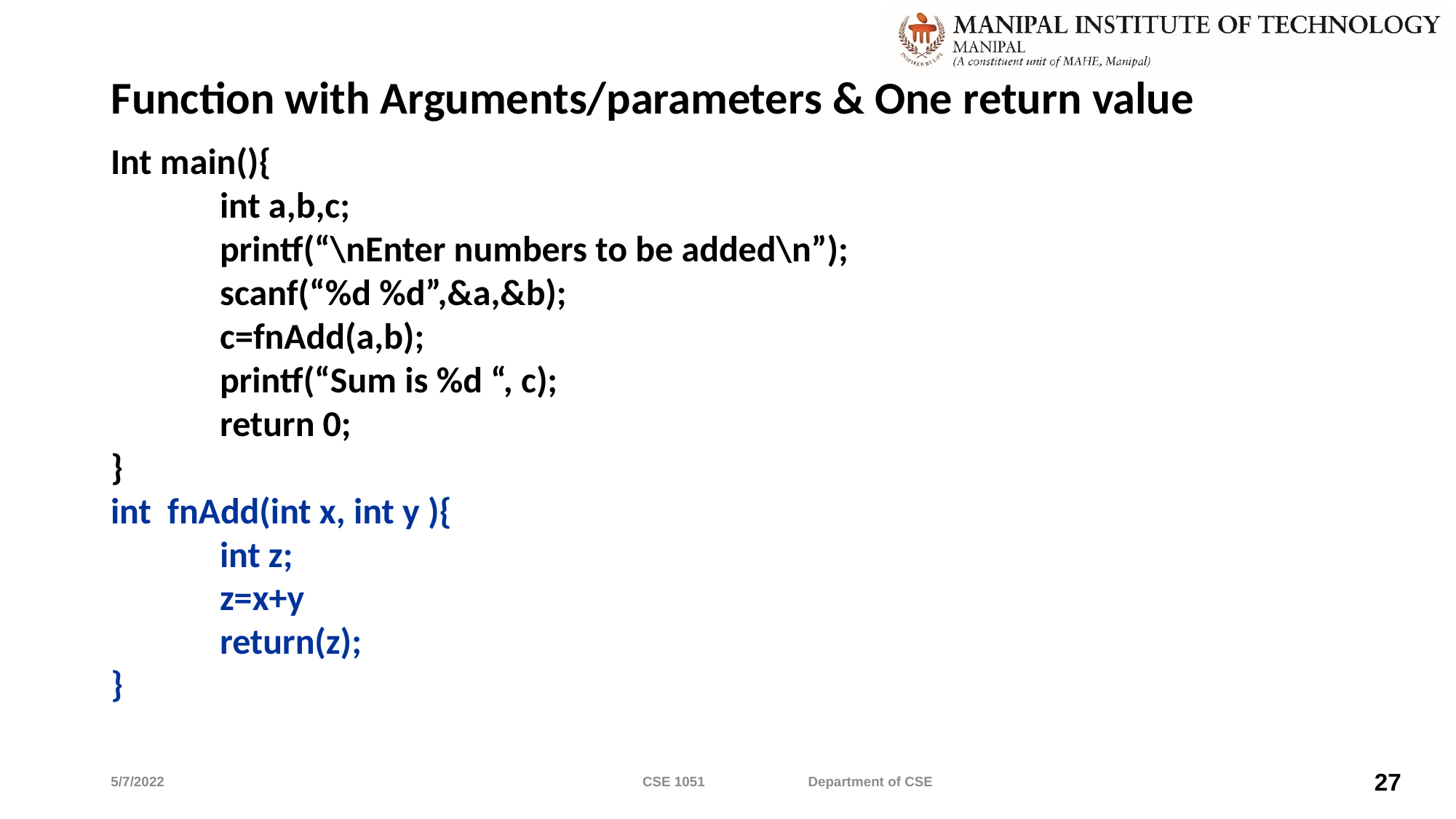

# Function with Arguments/parameters & One return value
Int main(){
	int a,b,c;
	printf(“\nEnter numbers to be added\n”);
   	scanf(“%d %d”,&a,&b);
  	c=fnAdd(a,b);
  	printf(“Sum is %d “, c);
	return 0;
}
int  fnAdd(int x, int y ){
	int z;
	z=x+y
	return(z);
}
5/7/2022
CSE 1051                           Department of CSE
27